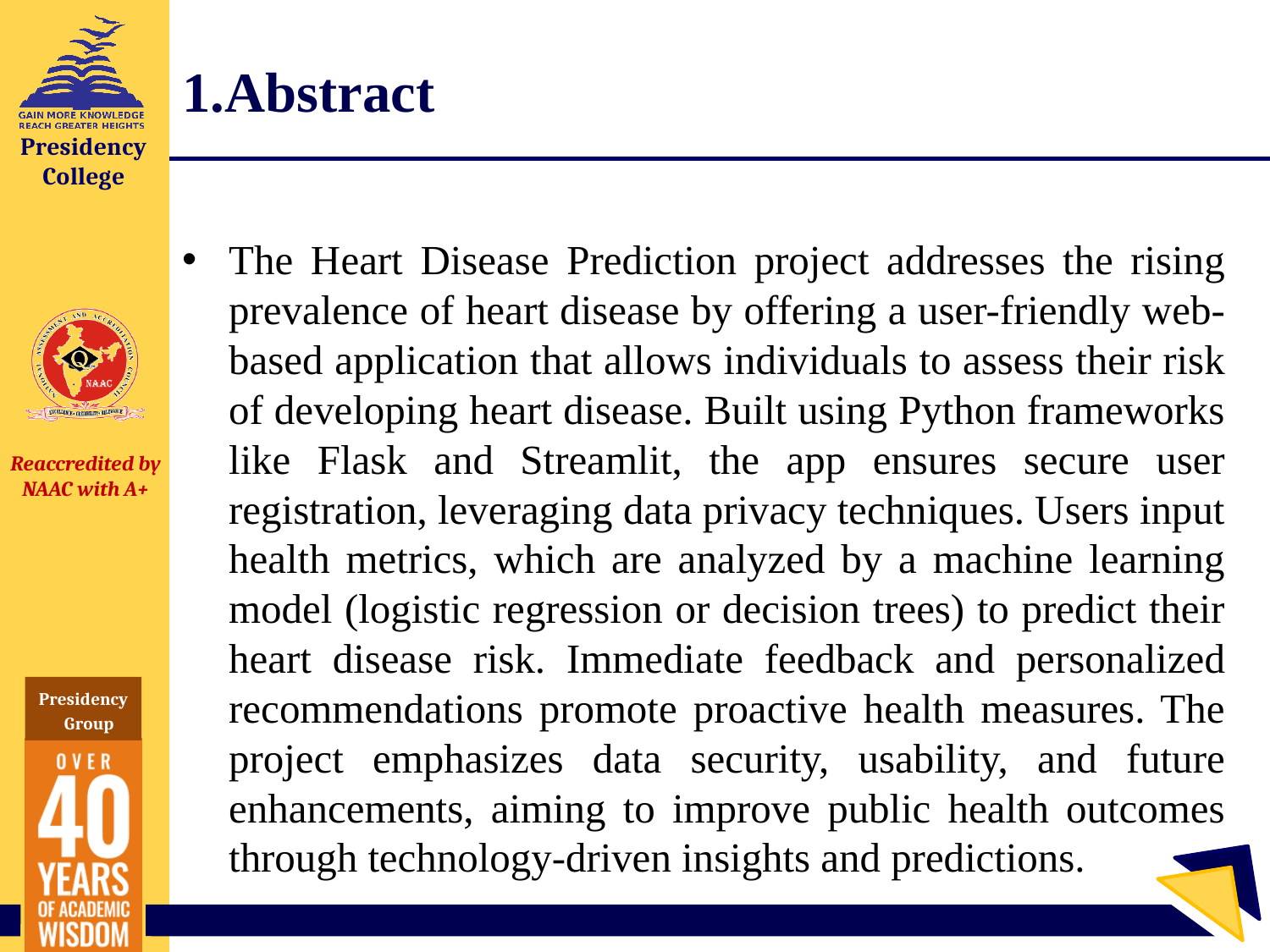

# 1.Abstract

The Heart Disease Prediction project addresses the rising prevalence of heart disease by offering a user-friendly web-based application that allows individuals to assess their risk of developing heart disease. Built using Python frameworks like Flask and Streamlit, the app ensures secure user registration, leveraging data privacy techniques. Users input health metrics, which are analyzed by a machine learning model (logistic regression or decision trees) to predict their heart disease risk. Immediate feedback and personalized recommendations promote proactive health measures. The project emphasizes data security, usability, and future enhancements, aiming to improve public health outcomes through technology-driven insights and predictions.